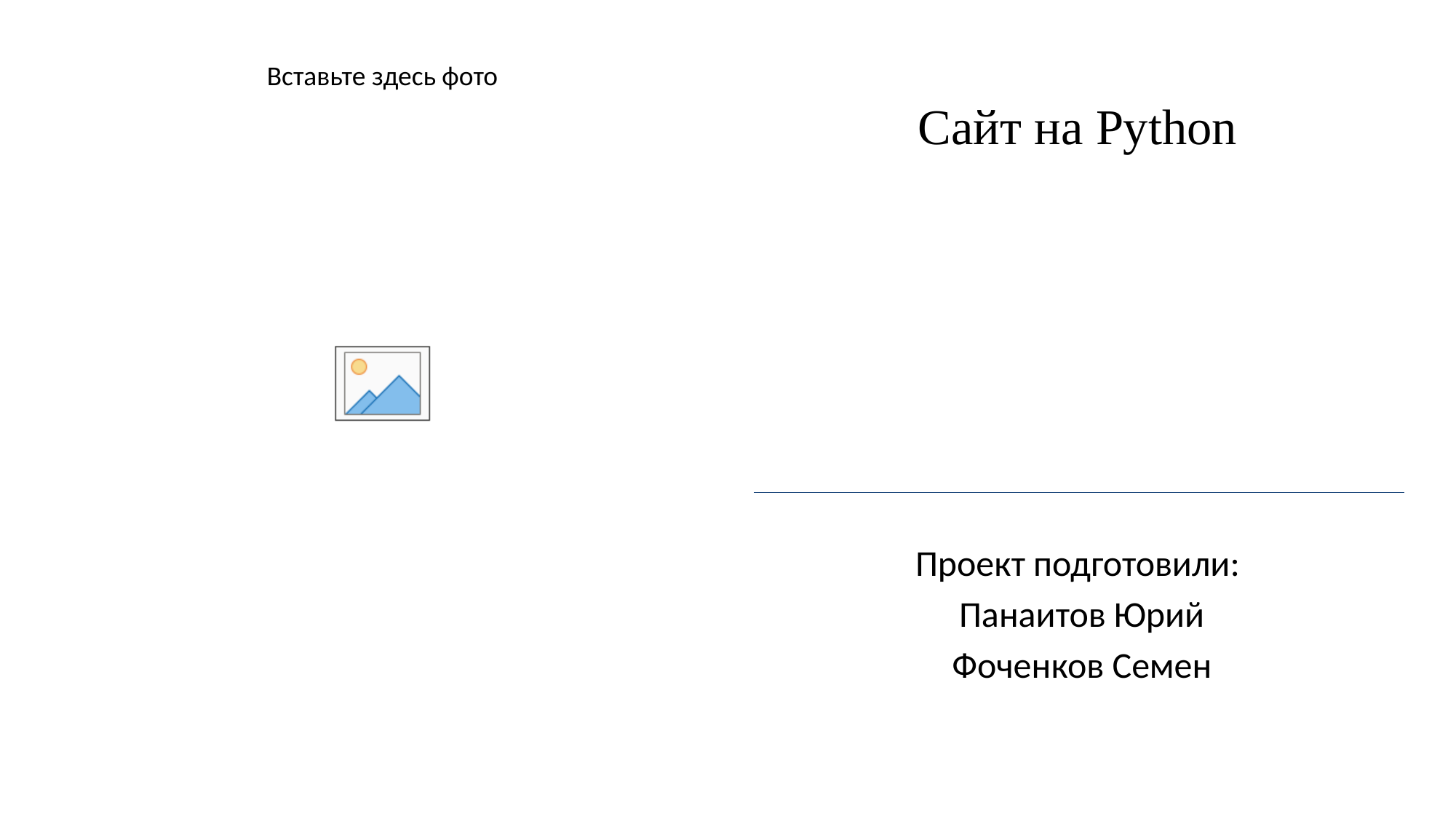

# Сайт на Python
Проект подготовили:
Панаитов Юрий
Фоченков Семен